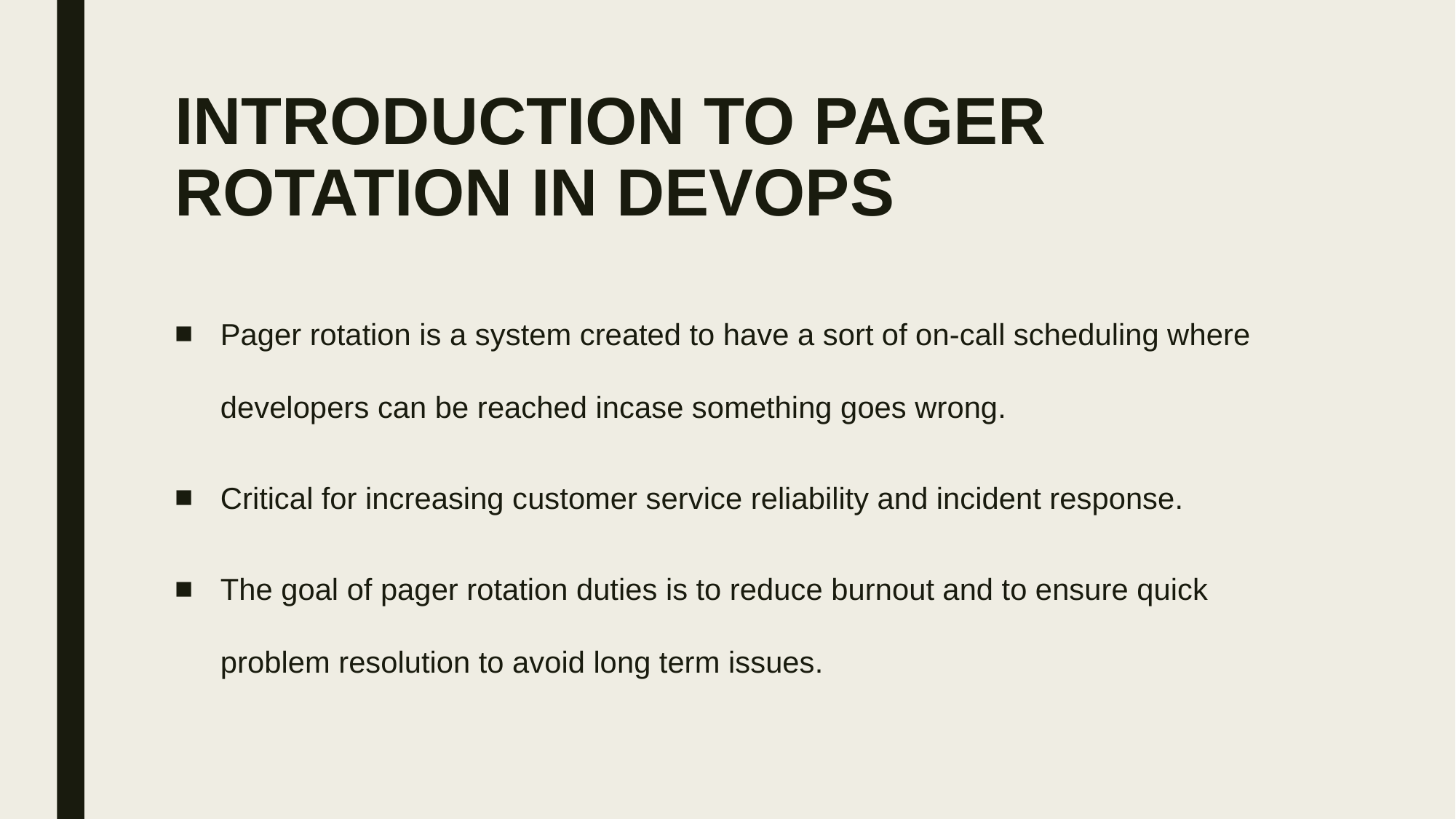

# INTRODUCTION TO PAGER ROTATION IN DEVOPS
Pager rotation is a system created to have a sort of on-call scheduling where developers can be reached incase something goes wrong.
Critical for increasing customer service reliability and incident response.
The goal of pager rotation duties is to reduce burnout and to ensure quick problem resolution to avoid long term issues.